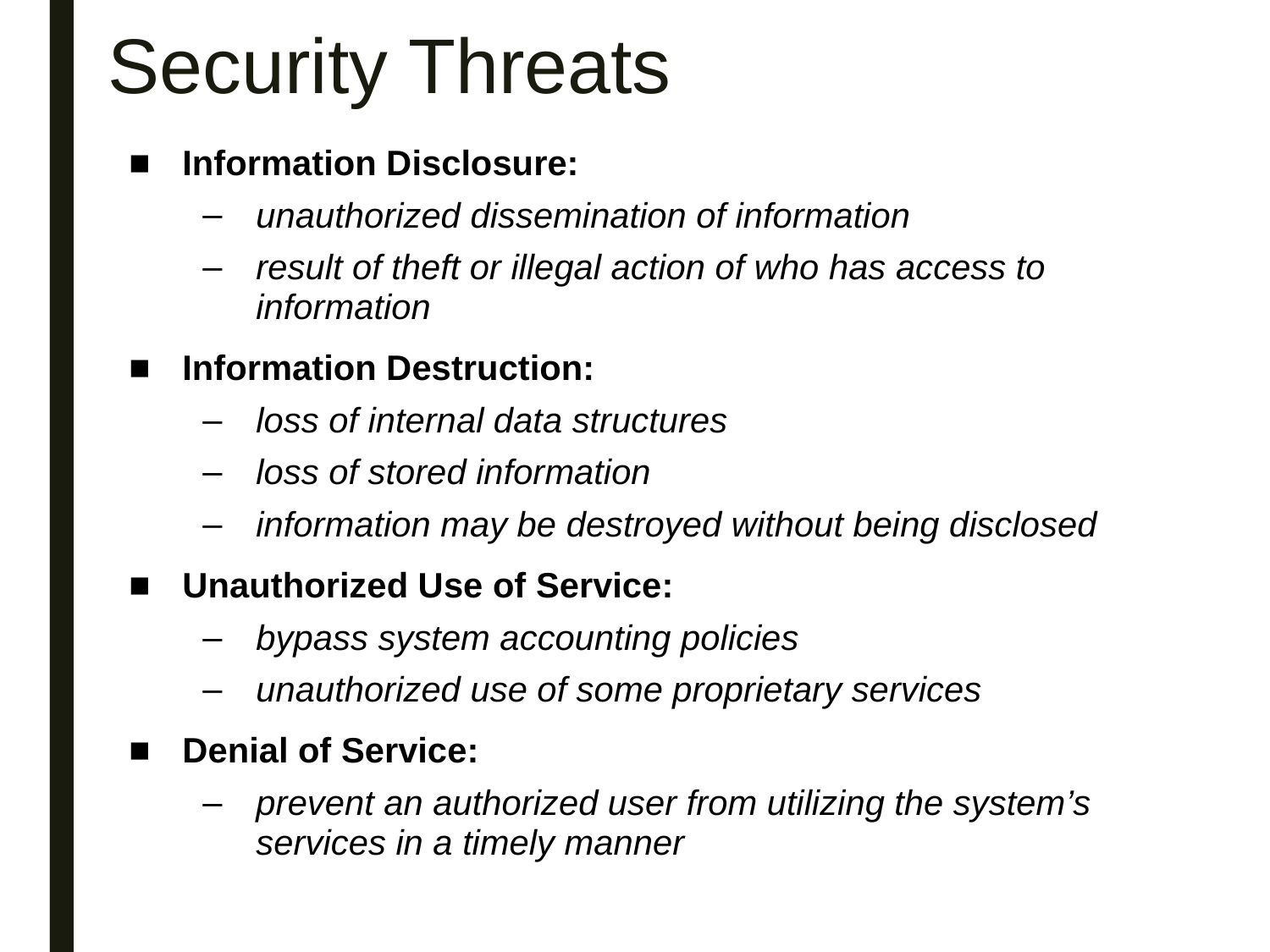

# Security Threats
Information Disclosure:
unauthorized dissemination of information
result of theft or illegal action of who has access to information
Information Destruction:
loss of internal data structures
loss of stored information
information may be destroyed without being disclosed
Unauthorized Use of Service:
bypass system accounting policies
unauthorized use of some proprietary services
Denial of Service:
prevent an authorized user from utilizing the system’s services in a timely manner